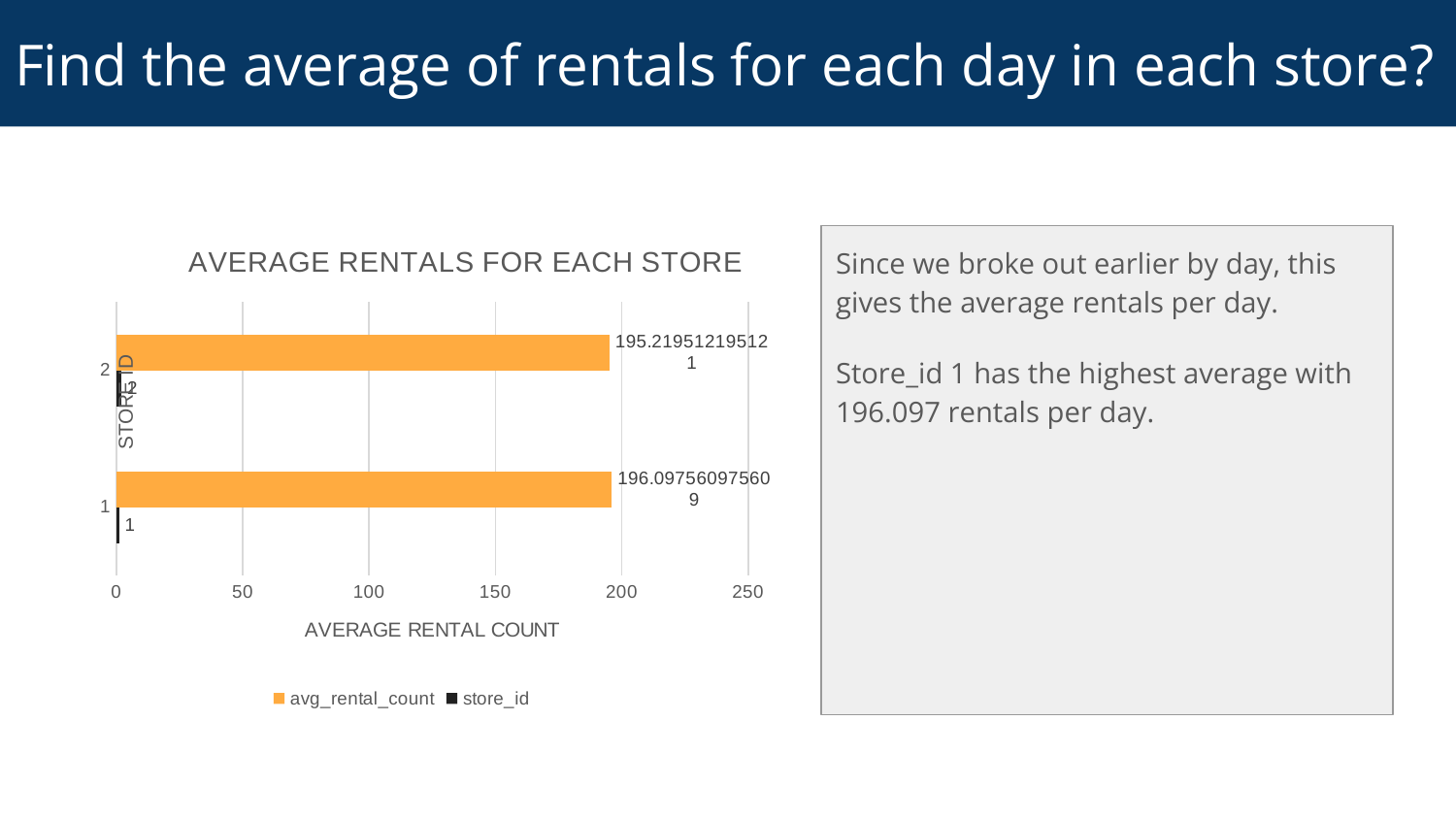

# Find the average of rentals for each day in each store?
Since we broke out earlier by day, this gives the average rentals per day.
Store_id 1 has the highest average with 196.097 rentals per day.

### Chart: AVERAGE RENTALS FOR EACH STORE

| Category | store_id | avg_rental_count |
|---|---|---|